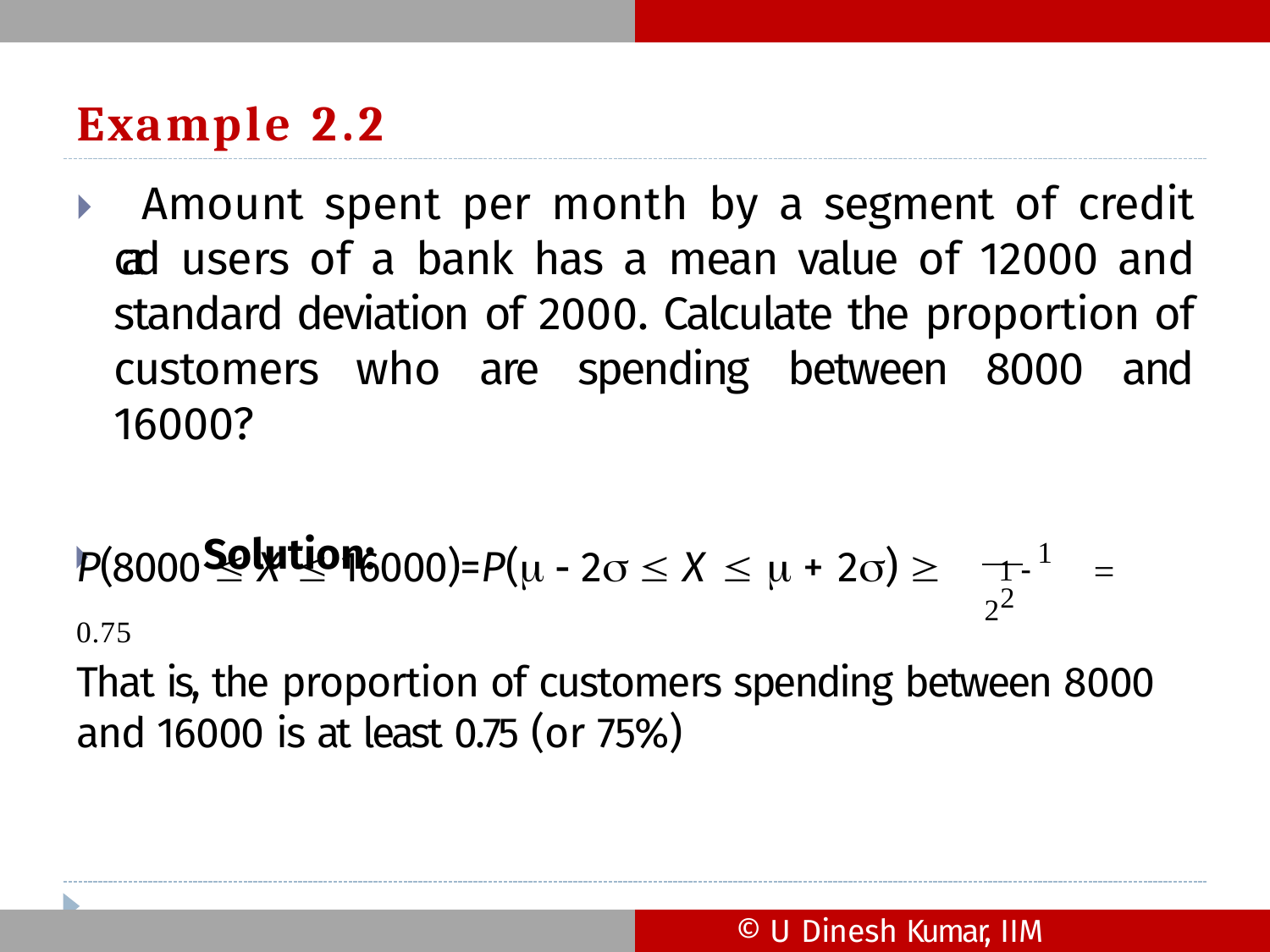

# Example 2.2
🞂​ Amount spent per month by a segment of credit card users of a bank has a mean value of 12000 and standard deviation of 2000. Calculate the proportion of customers who are spending between 8000 and 16000?

🞂​	Solution:
P(8000 ≤ X ≤ 16000)=P(μ − 2σ	≤ X ≤ μ + 2σ) ≥	1 −	1	= 0.75
22

That is, the proportion of customers spending between 8000 and 16000 is at least 0.75 (or 75%)
© U Dinesh Kumar, IIM Bangalore